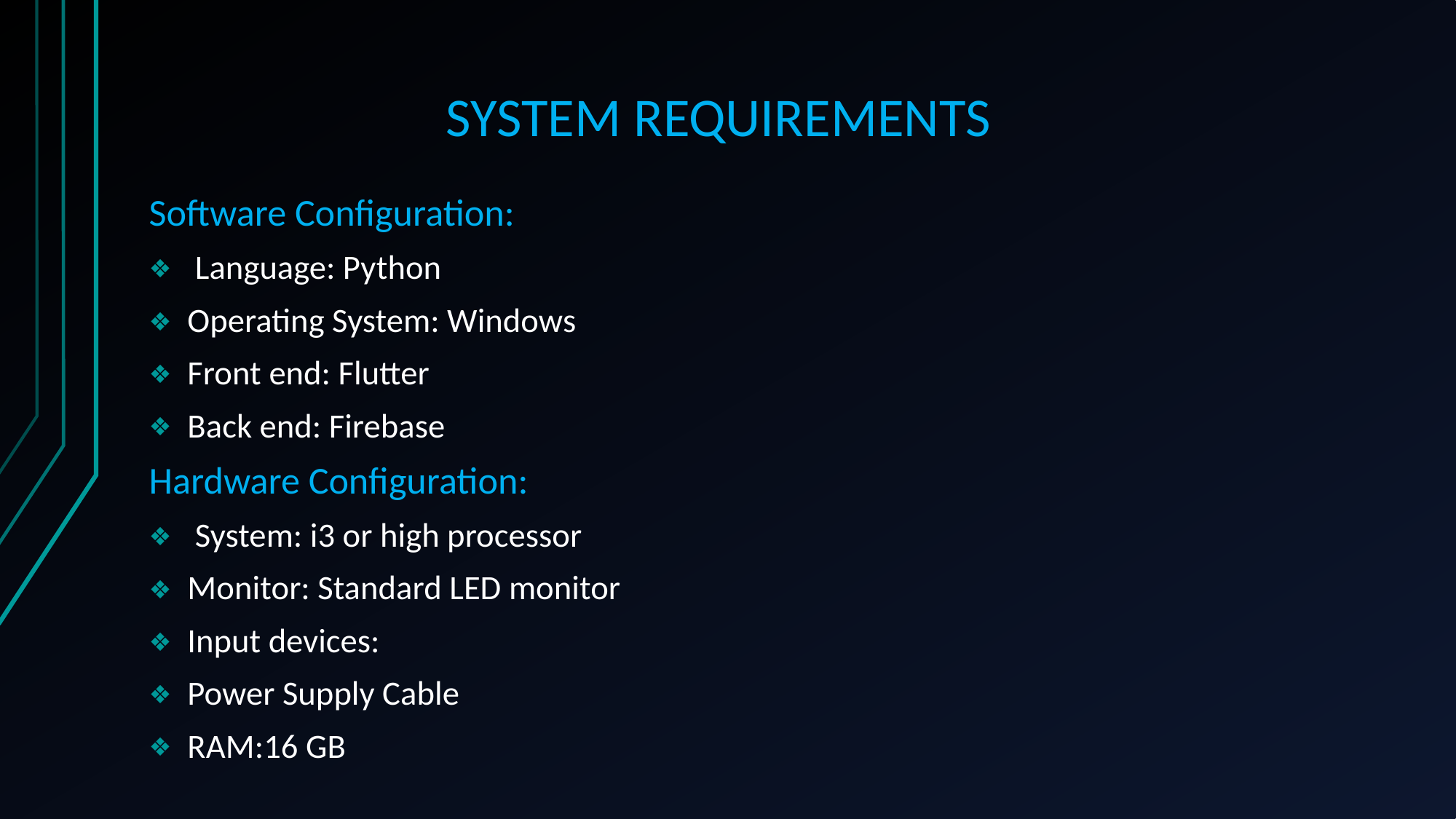

# SYSTEM REQUIREMENTS
Software Configuration:
 Language: Python
Operating System: Windows
Front end: Flutter
Back end: Firebase
Hardware Configuration:
 System: i3 or high processor
Monitor: Standard LED monitor
Input devices:
Power Supply Cable
RAM:16 GB